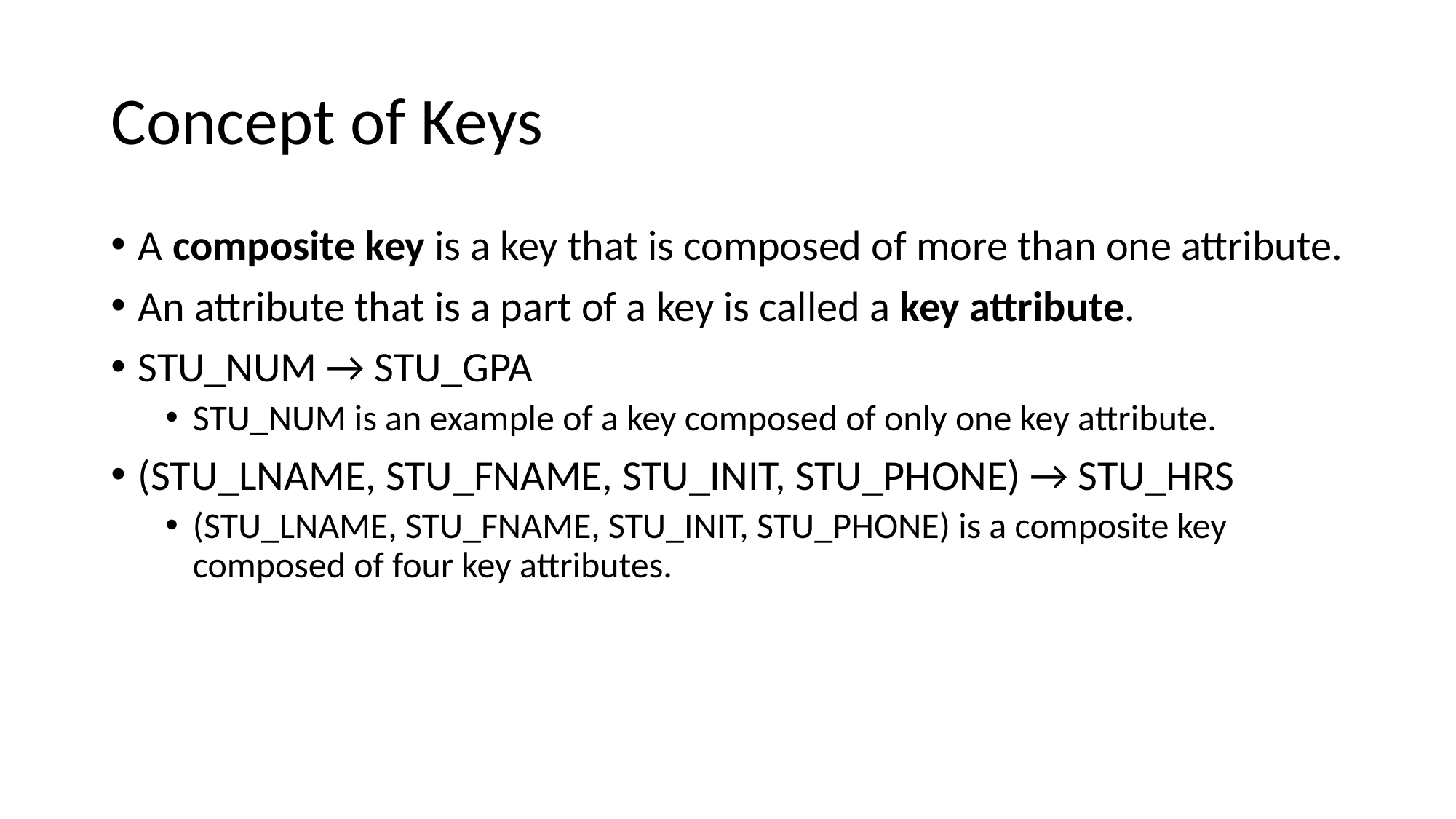

# Concept of Keys
A composite key is a key that is composed of more than one attribute.
An attribute that is a part of a key is called a key attribute.
STU_NUM → STU_GPA
STU_NUM is an example of a key composed of only one key attribute.
(STU_LNAME, STU_FNAME, STU_INIT, STU_PHONE) → STU_HRS
(STU_LNAME, STU_FNAME, STU_INIT, STU_PHONE) is a composite key composed of four key attributes.